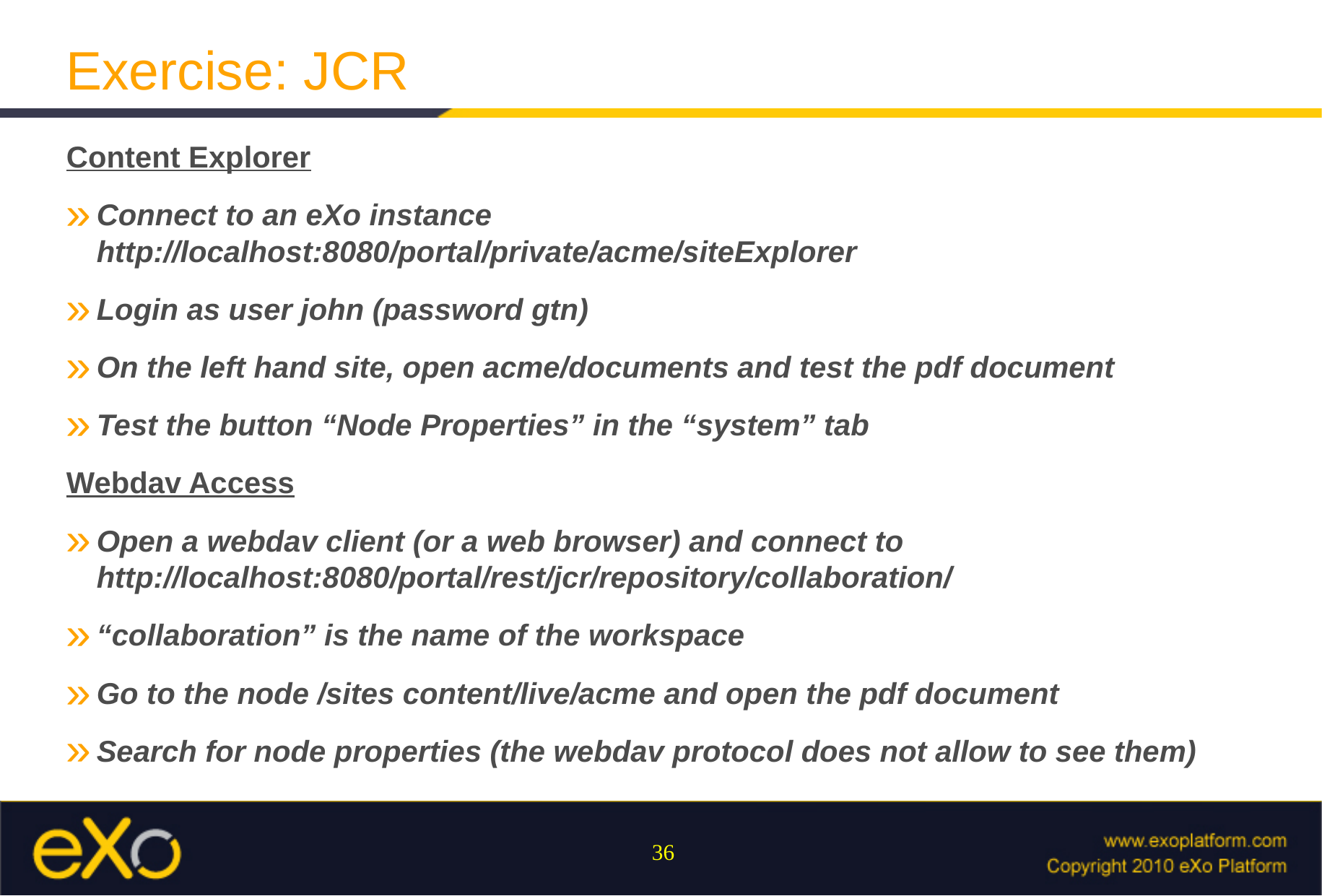

Exercise: JCR
Content Explorer
Connect to an eXo instance http://localhost:8080/portal/private/acme/siteExplorer
Login as user john (password gtn)
On the left hand site, open acme/documents and test the pdf document
Test the button “Node Properties” in the “system” tab
Webdav Access
Open a webdav client (or a web browser) and connect to http://localhost:8080/portal/rest/jcr/repository/collaboration/
“collaboration” is the name of the workspace
Go to the node /sites content/live/acme and open the pdf document
Search for node properties (the webdav protocol does not allow to see them)